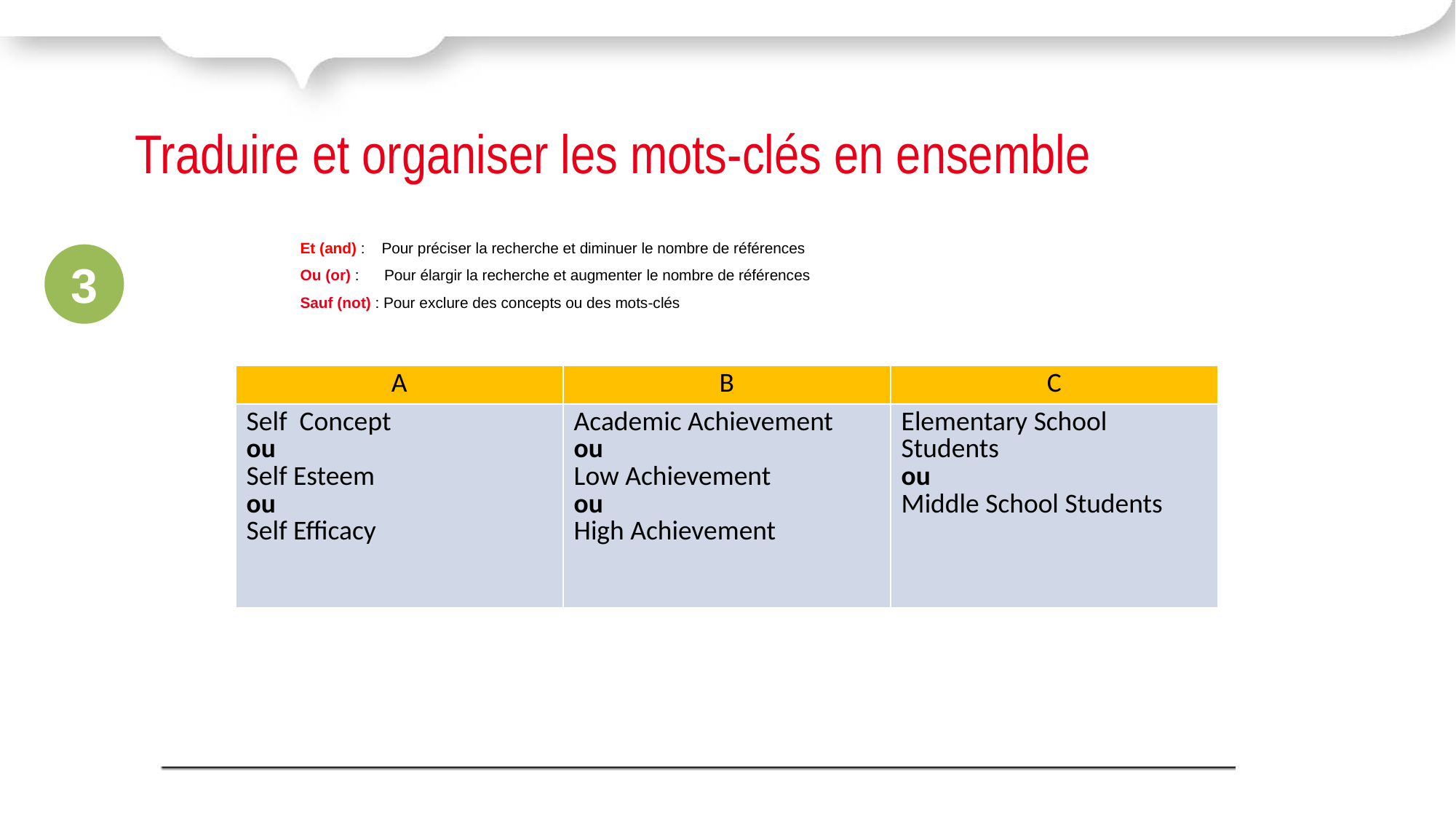

# Traduire et organiser les mots-clés en ensemble
Et (and) :    Pour préciser la recherche et diminuer le nombre de références
Ou (or) :      Pour élargir la recherche et augmenter le nombre de références
Sauf (not) : Pour exclure des concepts ou des mots-clés
3
| A | B | C |
| --- | --- | --- |
| Self Concept ou Self Esteem ou Self Efficacy | Academic Achievement ou Low Achievement ou High Achievement | Elementary School Students ou Middle School Students |